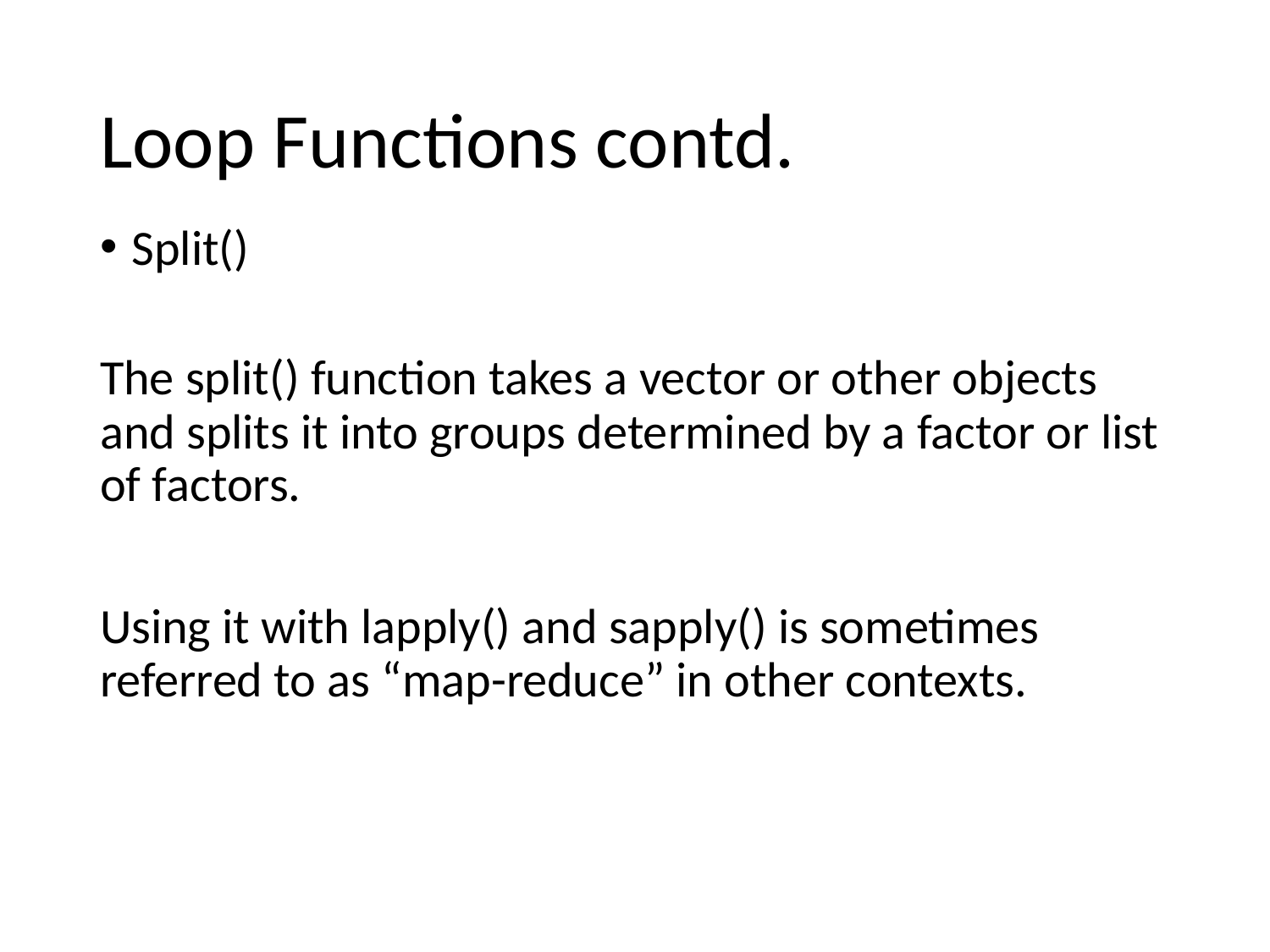

# Loop Functions contd.
Split()
The split() function takes a vector or other objects and splits it into groups determined by a factor or list of factors.

Using it with lapply() and sapply() is sometimes referred to as “map-reduce” in other contexts.